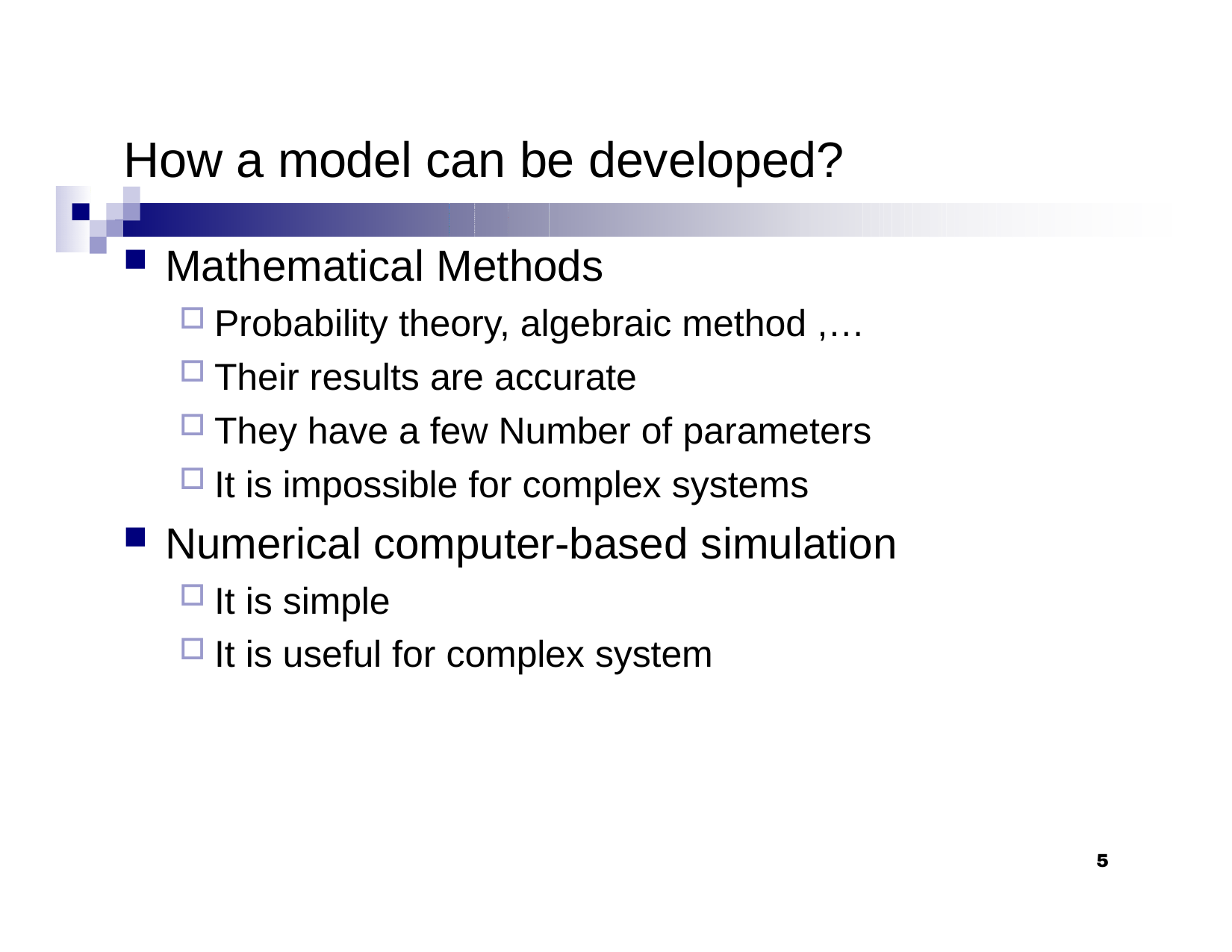

# How a model can be developed?

Mathematical Methods
Probability theory, algebraic method ,…
Their results are accurate
They have a few Number of parameters
It is impossible for complex systems
Numerical computer-based simulation
It is simple
It is useful for complex system

5